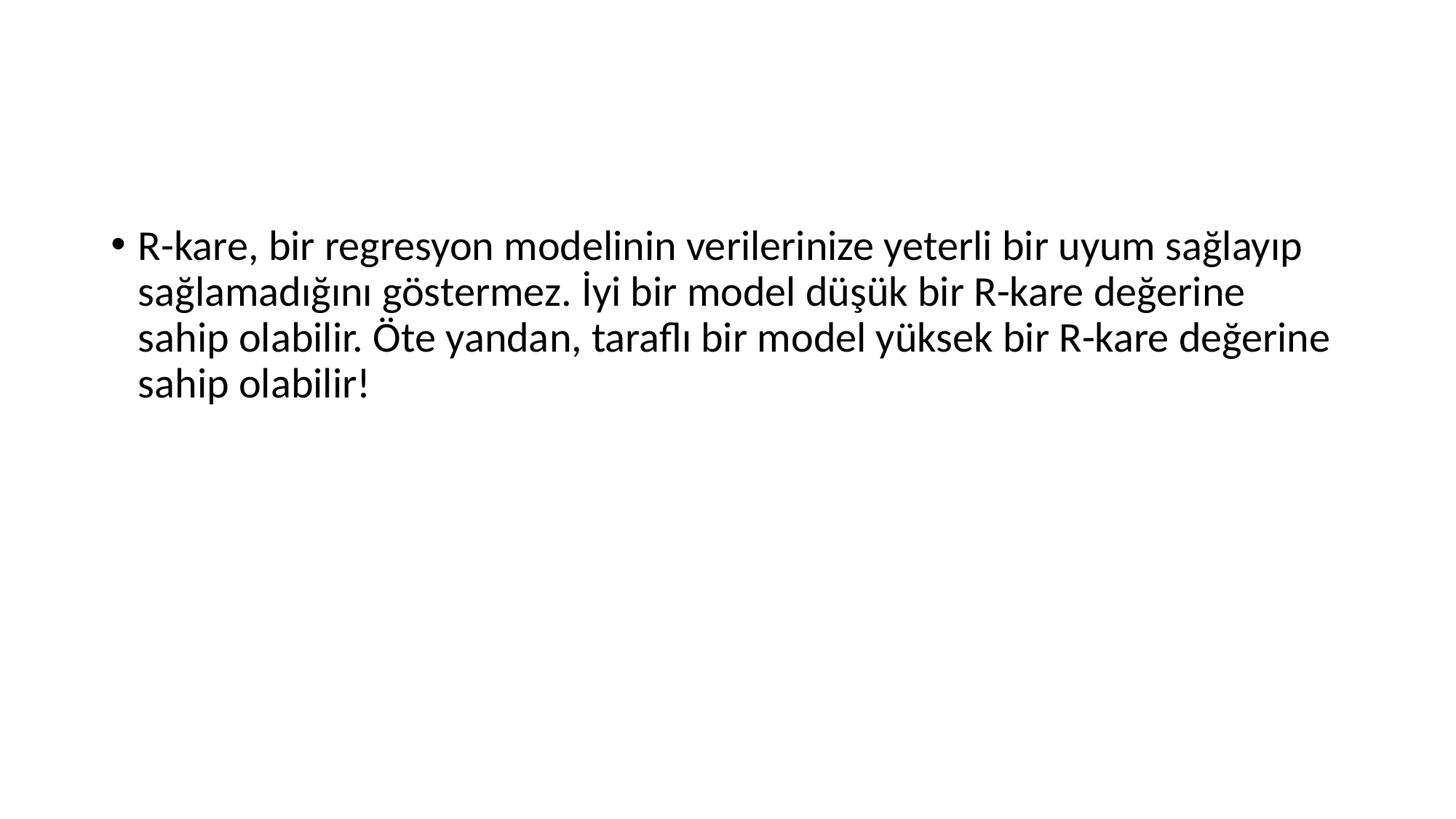

R-kare, bir regresyon modelinin verilerinize yeterli bir uyum sağlayıp sağlamadığını göstermez. İyi bir model düşük bir R-kare değerine sahip olabilir. Öte yandan, taraflı bir model yüksek bir R-kare değerine sahip olabilir!